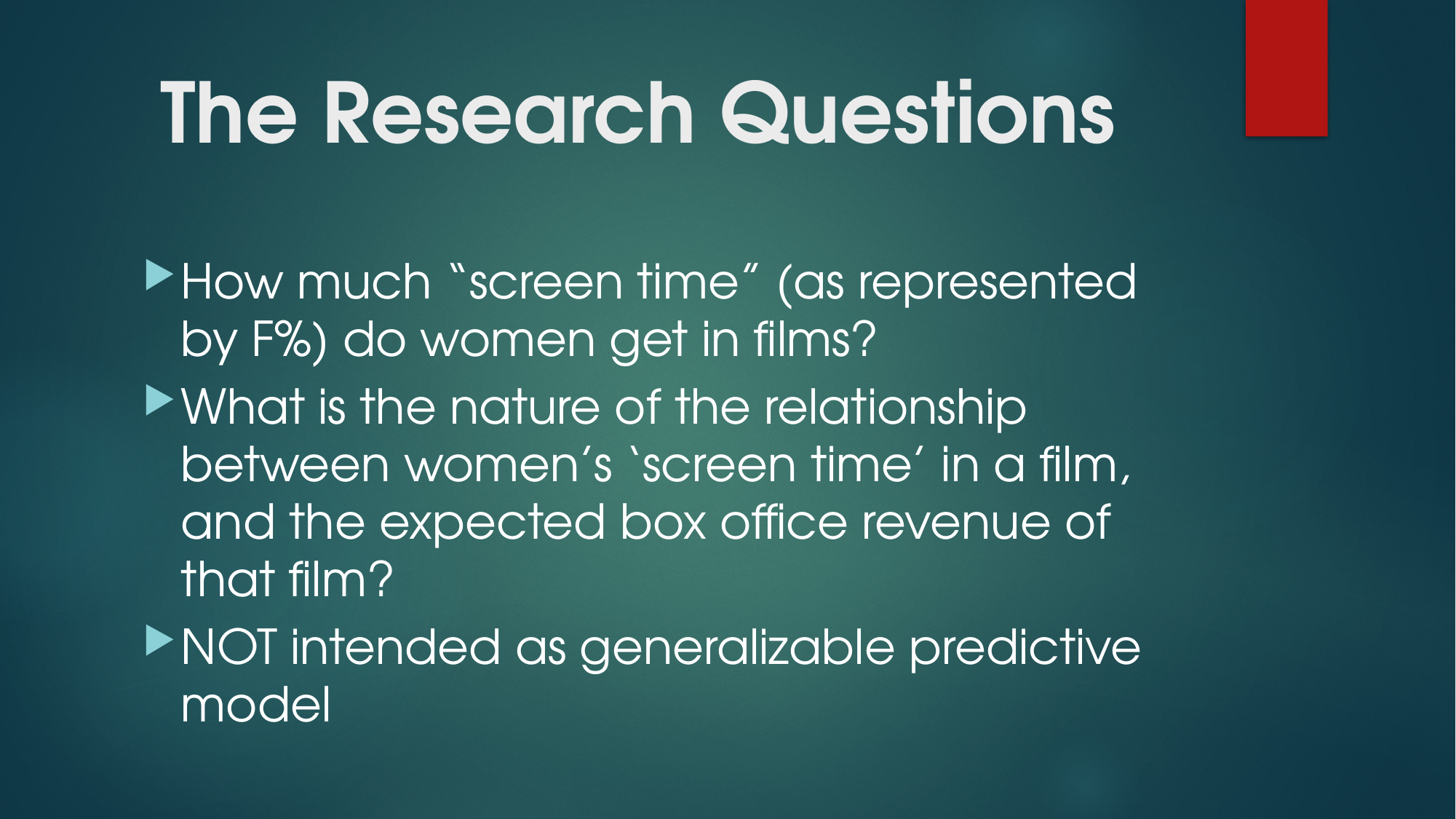

# The Research Questions
How much “screen time” (as represented by F%) do women get in films?
What is the nature of the relationship between women’s ‘screen time’ in a film, and the expected box office revenue of that film?
NOT intended as generalizable predictive model